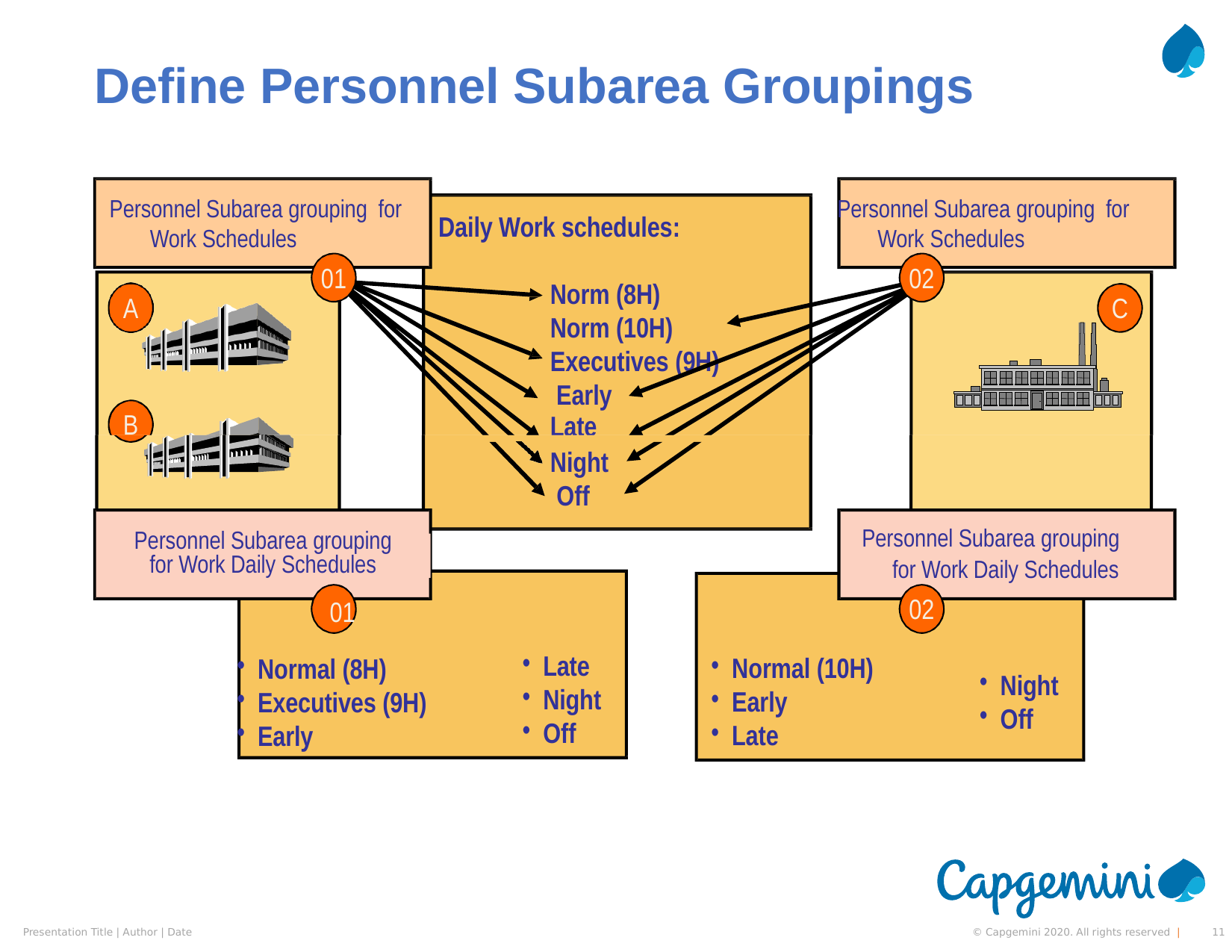

# Define Personnel Subarea Groupings:

Personnel Subarea grouping  for Work Schedules
Personnel Subarea grouping  for Work Schedules
Daily Work schedules:

01
02

Norm (8H)  Norm (10H)  Executives (9H)  Early
Late

A
C
B

Night  Off

Personnel Subarea grouping
Personnel Subarea grouping
for Work Daily Schedules
for Work Daily Schedules

02
01
Normal (8H)
Executives (9H)
Early
Late
Night
Off
Normal (10H)
Early
Late
Night
Off